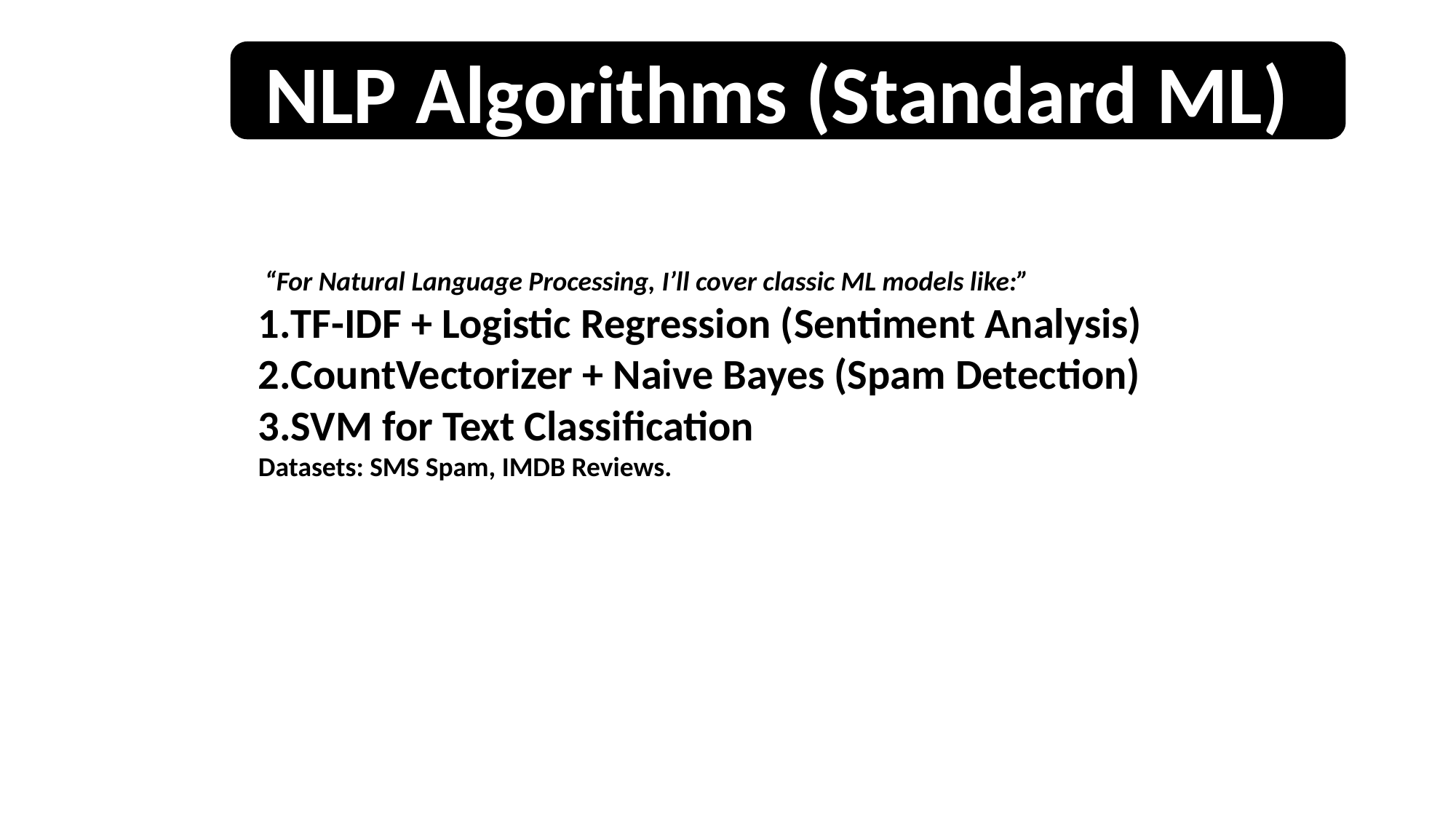

NLP Algorithms (Standard ML)
 “For Natural Language Processing, I’ll cover classic ML models like:”
TF-IDF + Logistic Regression (Sentiment Analysis)
CountVectorizer + Naive Bayes (Spam Detection)
SVM for Text Classification
Datasets: SMS Spam, IMDB Reviews.